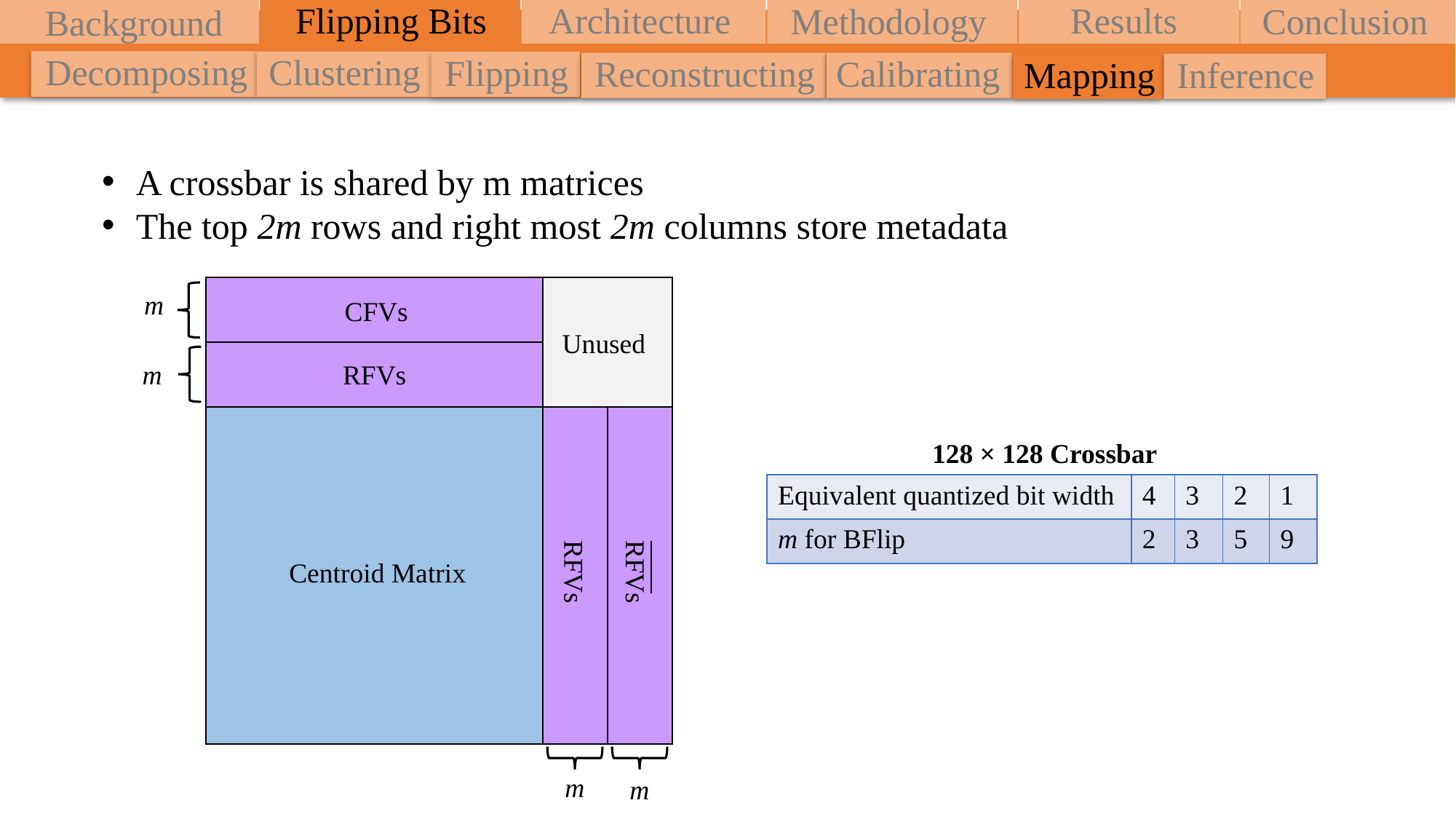

Flipping Bits

Architecture
Results

Methodology

Conclusion
Background

Decomposing

Clustering

Flipping

Reconstructing

Calibrating

Inference

Mapping

A crossbar is shared by m matrices
The top 2m rows and right most 2m columns store metadata

CFVs
Unused

RFVs

Centroid Matrix
RFVs
RFVs
m

m
128 × 128 Crossbar
| Equivalent quantized bit width | 4 | 3 | 2 | 1 |
| --- | --- | --- | --- | --- |
| m for BFlip | 2 | 3 | 5 | 9 |

m
m